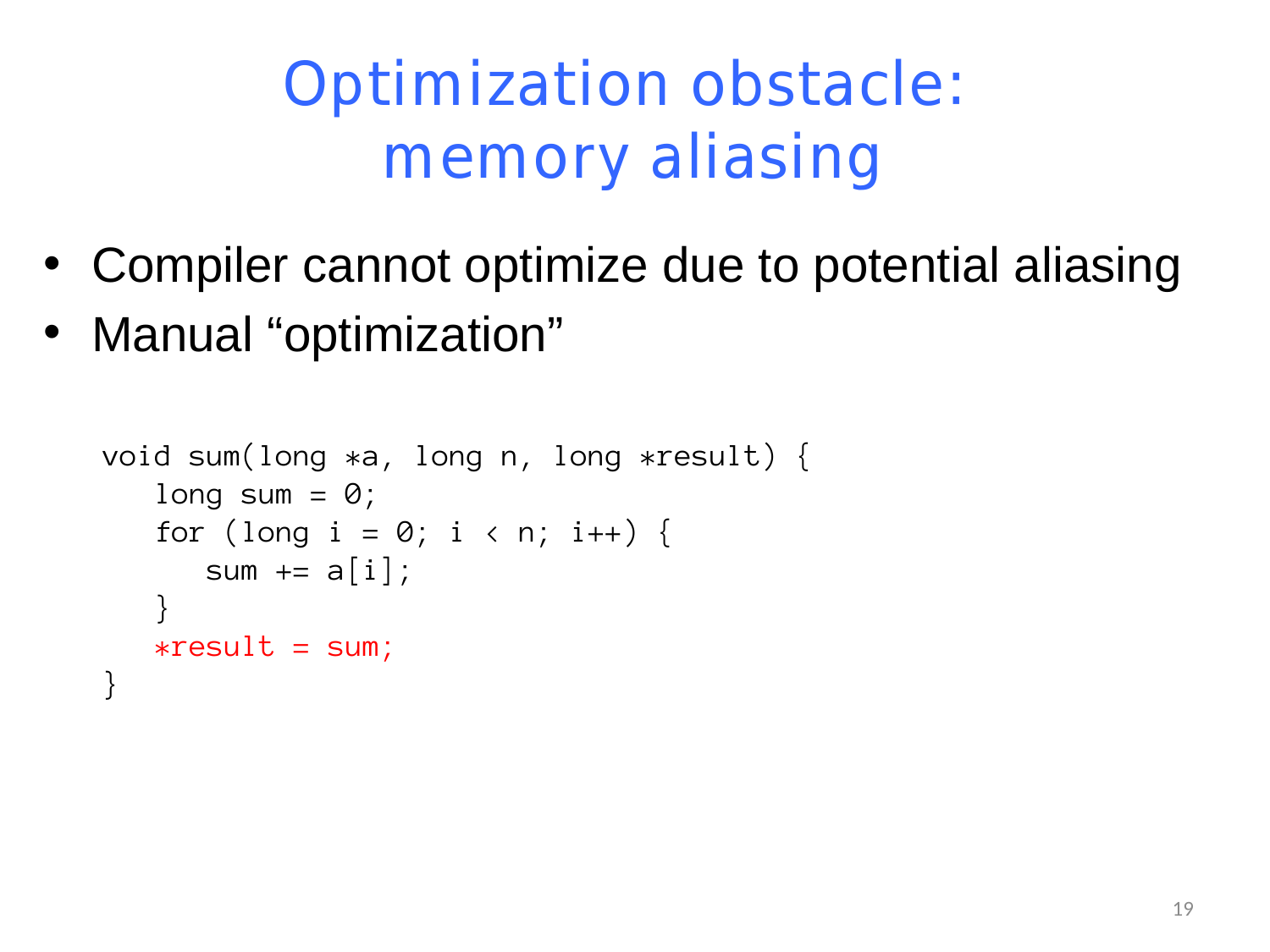

# Optimization obstacle: memory aliasing
Compiler cannot optimize due to potential aliasing
Manual “optimization”
void sum(long *a, long n, long *result) {
   long sum = 0;
   for (long i = 0; i < n; i++) {
      sum += a[i];
   }
   *result = sum;
}

19